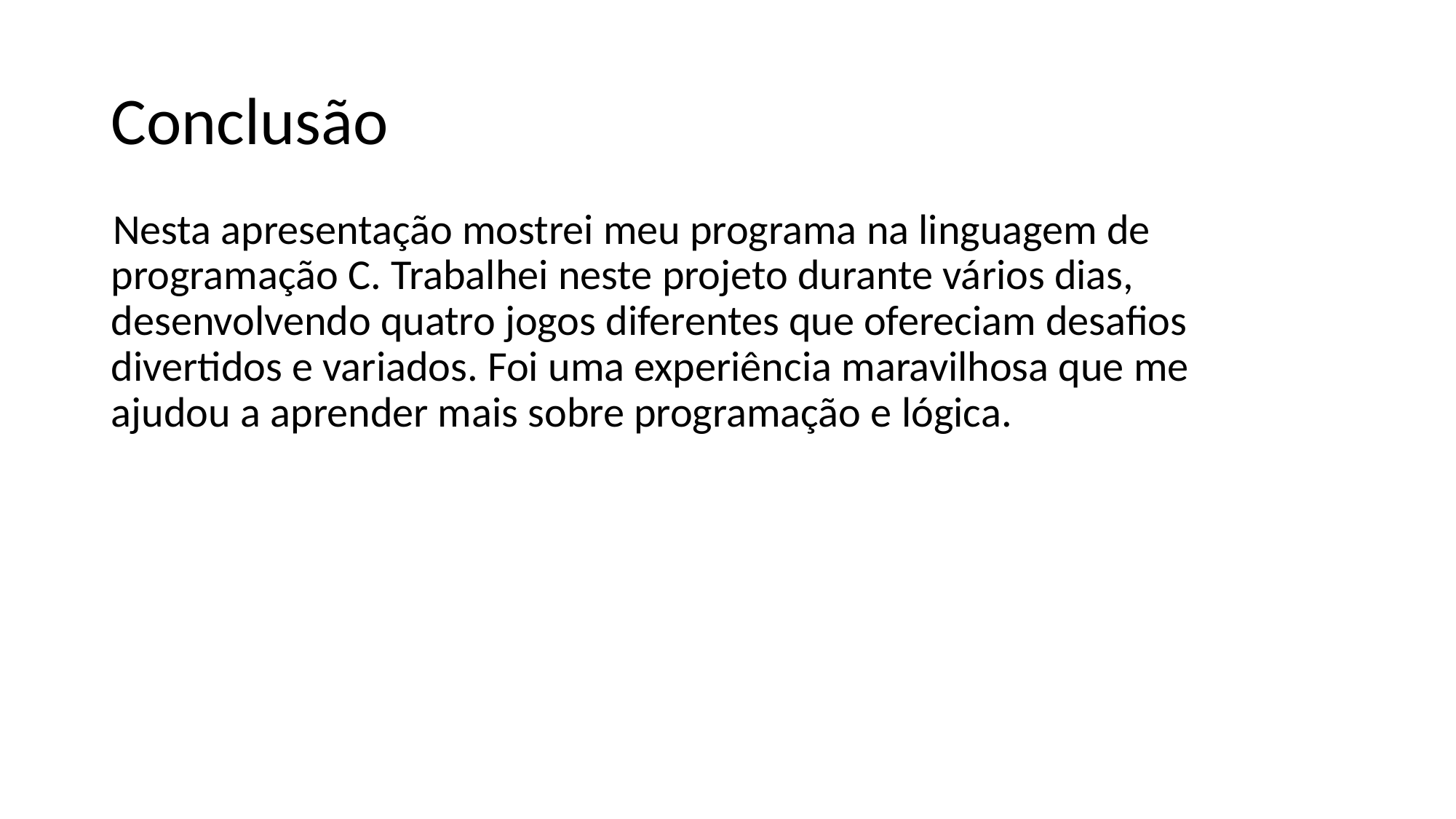

# Conclusão
   Nesta apresentação mostrei meu programa na linguagem de programação C. Trabalhei neste projeto durante vários dias, desenvolvendo quatro jogos diferentes que ofereciam desafios divertidos e variados. Foi uma experiência maravilhosa que me ajudou a aprender mais sobre programação e lógica.